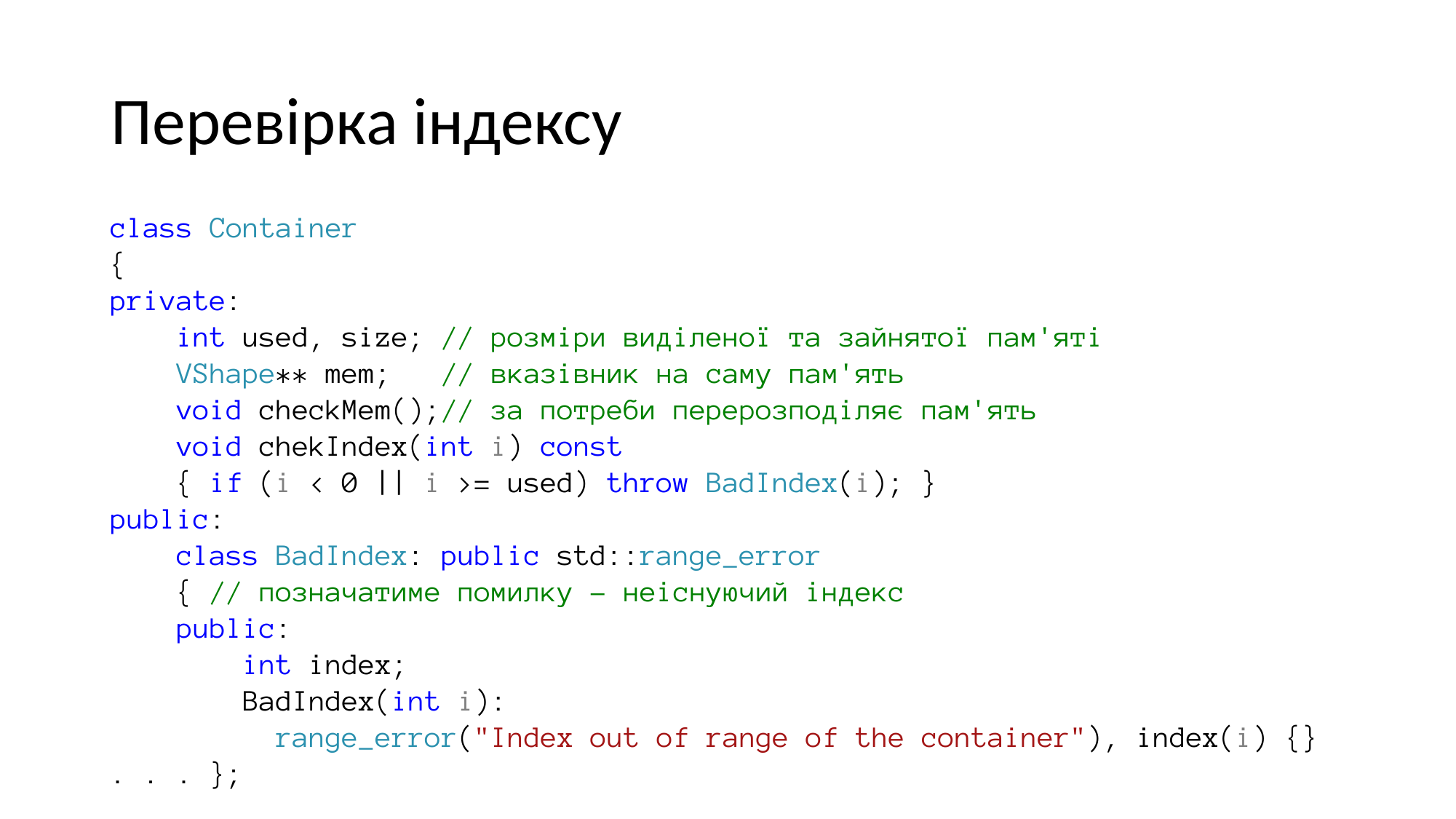

# Перевірка індексу
class Container
{
private:
    int used, size; // розміри виділеної та зайнятої пам'яті
    VShape** mem;   // вказівник на саму пам'ять
    void checkMem();// за потреби перерозподіляє пам'ять
    void chekIndex(int i) const
    { if (i < 0 || i >= used) throw BadIndex(i); }
public:
    class BadIndex: public std::range_error
    { // позначатиме помилку - неіснуючий індекс
    public:
        int index;
        BadIndex(int i):
          range_error("Index out of range of the container"), index(i) {}
. . . };